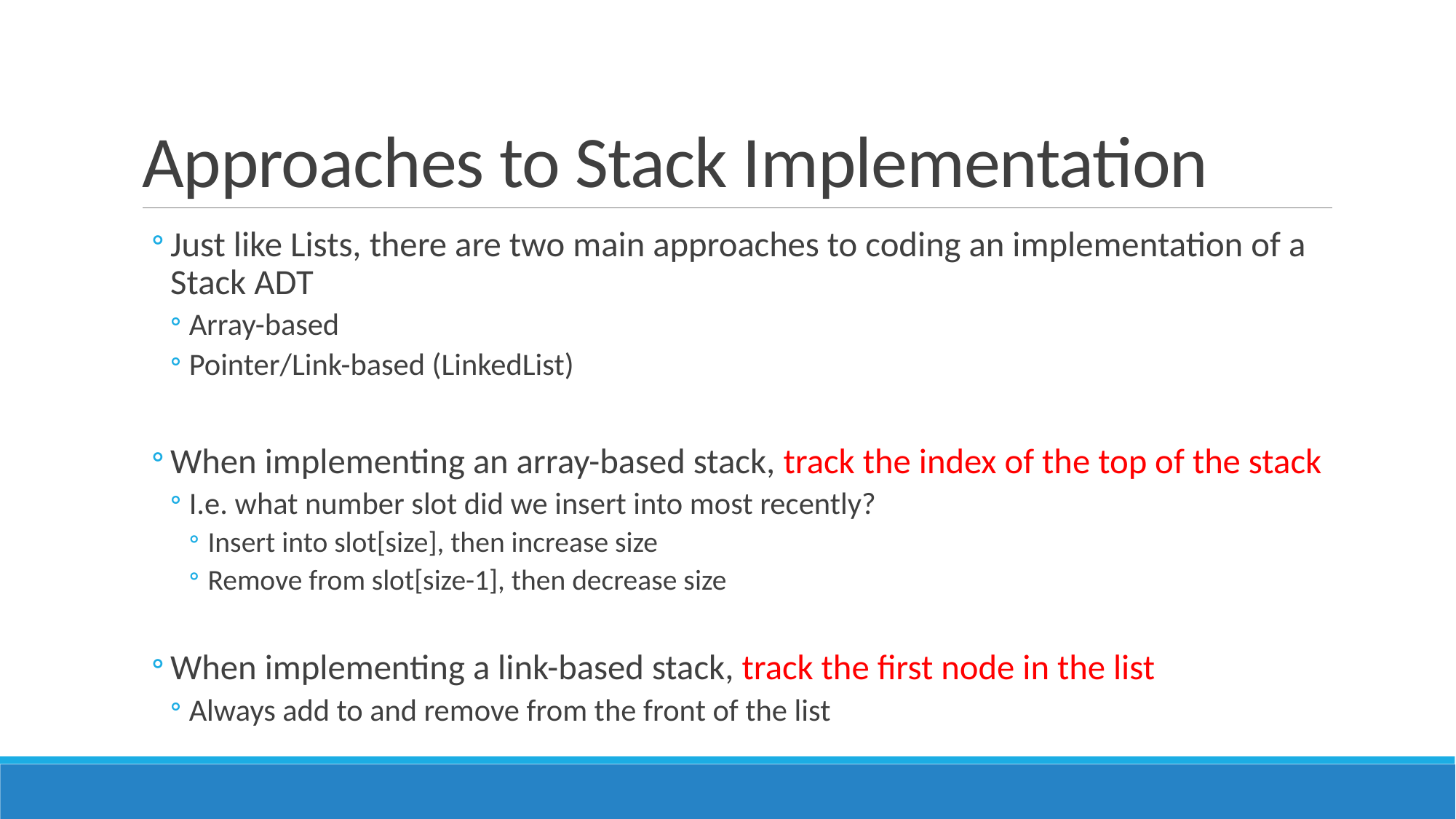

# Approaches to Stack Implementation
Just like Lists, there are two main approaches to coding an implementation of a Stack ADT
Array-based
Pointer/Link-based (LinkedList)

When implementing an array-based stack, track the index of the top of the stack
I.e. what number slot did we insert into most recently?
Insert into slot[size], then increase size
Remove from slot[size-1], then decrease size

When implementing a link-based stack, track the first node in the list
Always add to and remove from the front of the list